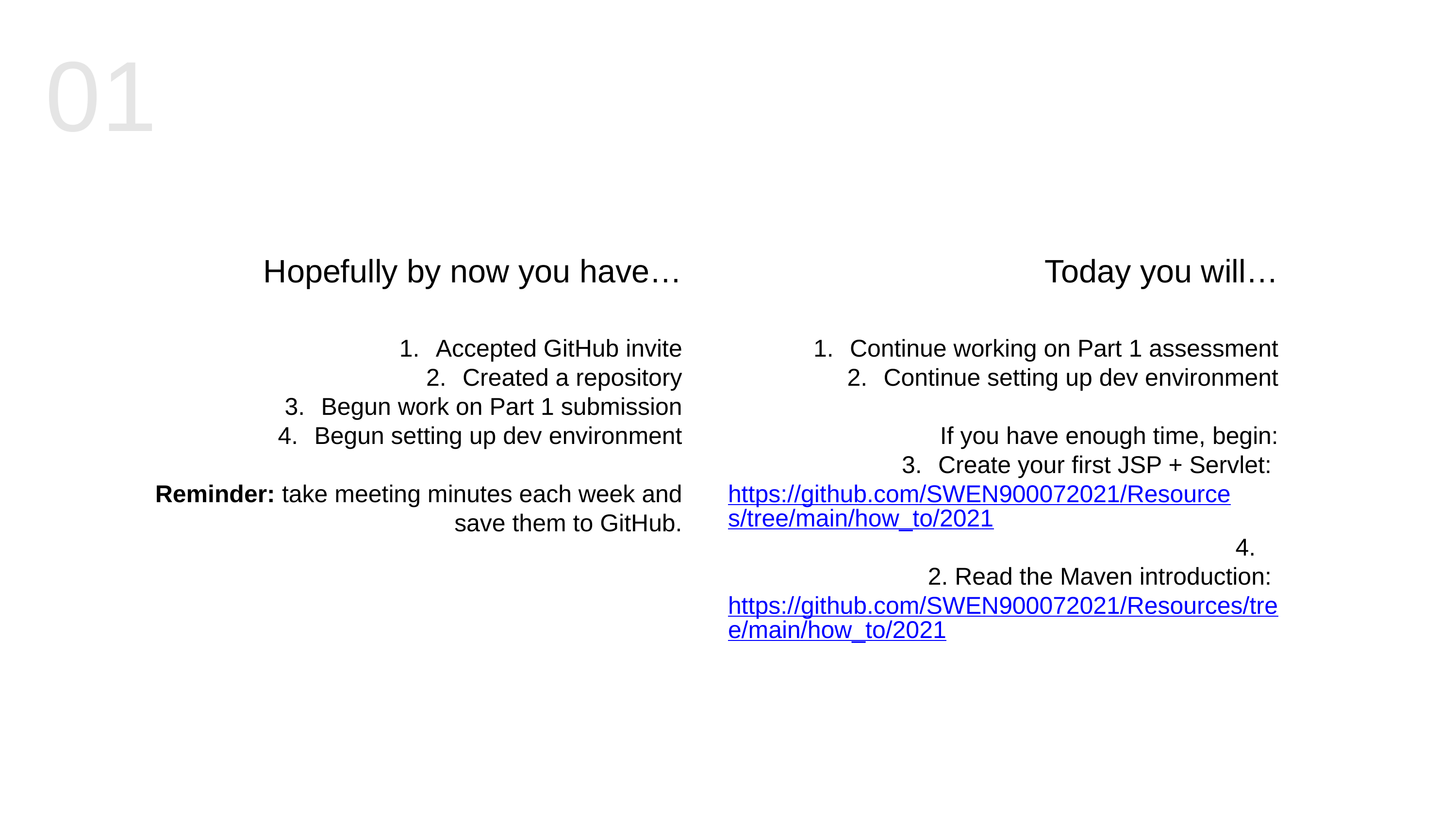

01
Hopefully by now you have…
Accepted GitHub invite
Created a repository
Begun work on Part 1 submission
Begun setting up dev environment

Reminder: take meeting minutes each week and save them to GitHub.
Today you will…
Continue working on Part 1 assessment
Continue setting up dev environment

If you have enough time, begin:
Create your first JSP + Servlet: https://github.com/SWEN900072021/Resources/tree/main/how_to/2021

2. Read the Maven introduction: https://github.com/SWEN900072021/Resources/tree/main/how_to/2021